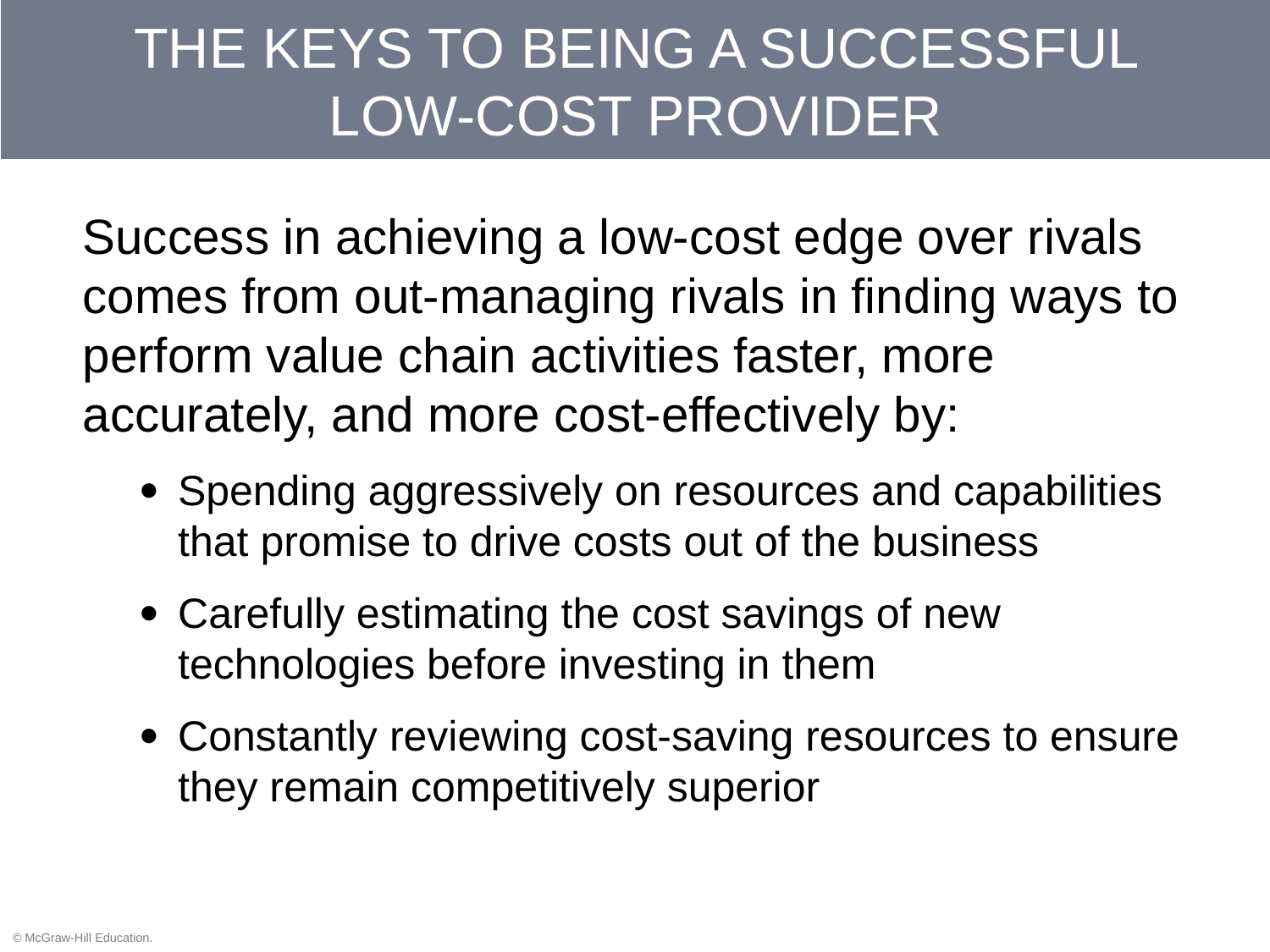

# THE KEYS TO BEING A SUCCESSFUL LOW-COST PROVIDER
Success in achieving a low-cost edge over rivals comes from out-managing rivals in finding ways to perform value chain activities faster, more accurately, and more cost-effectively by:
Spending aggressively on resources and capabilities that promise to drive costs out of the business
Carefully estimating the cost savings of new technologies before investing in them
Constantly reviewing cost-saving resources to ensure they remain competitively superior